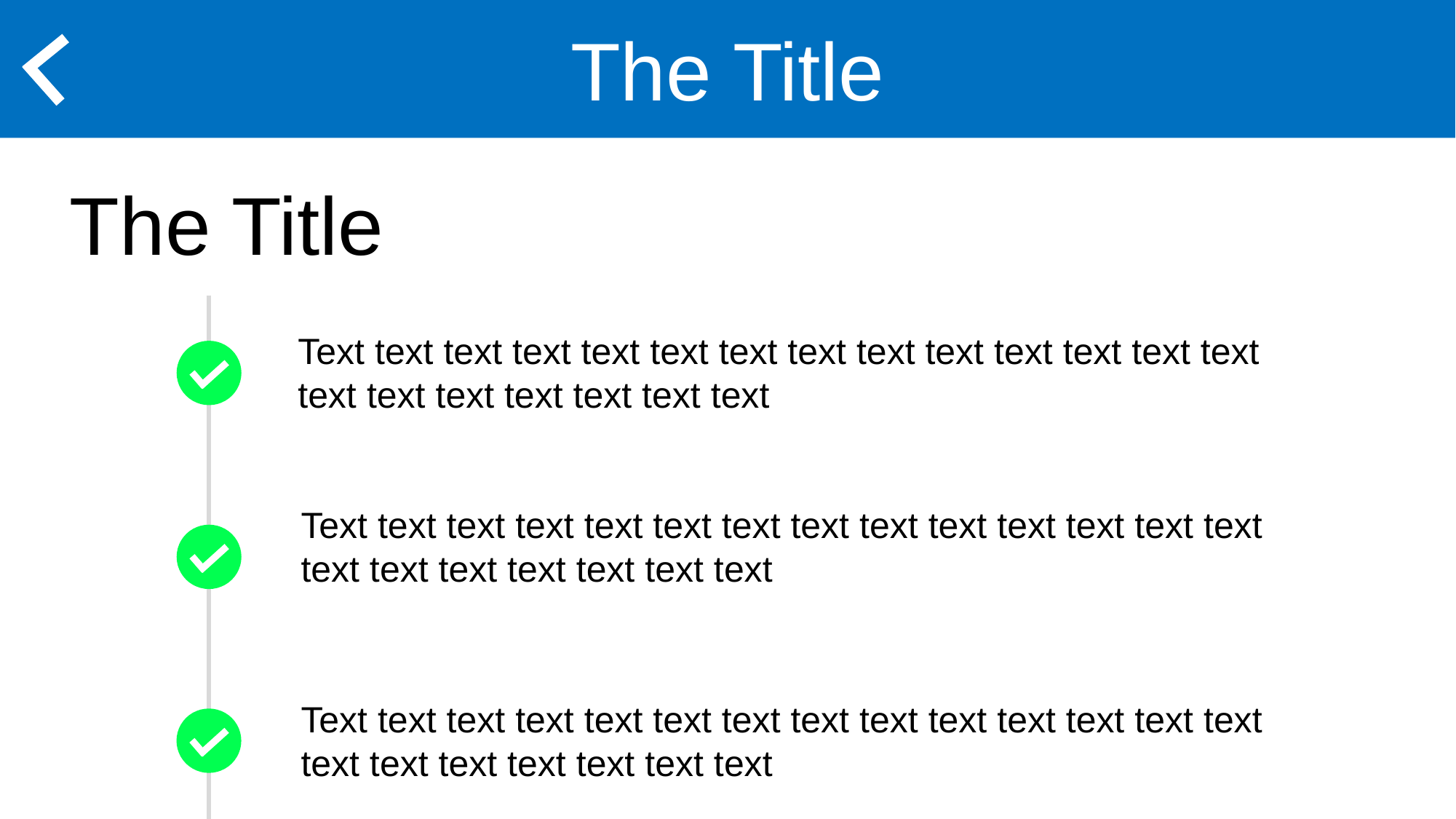

The Title

The Title
Text text text text text text text text text text text text text text text text text text text text text

Text text text text text text text text text text text text text text text text text text text text text

Text text text text text text text text text text text text text text text text text text text text text